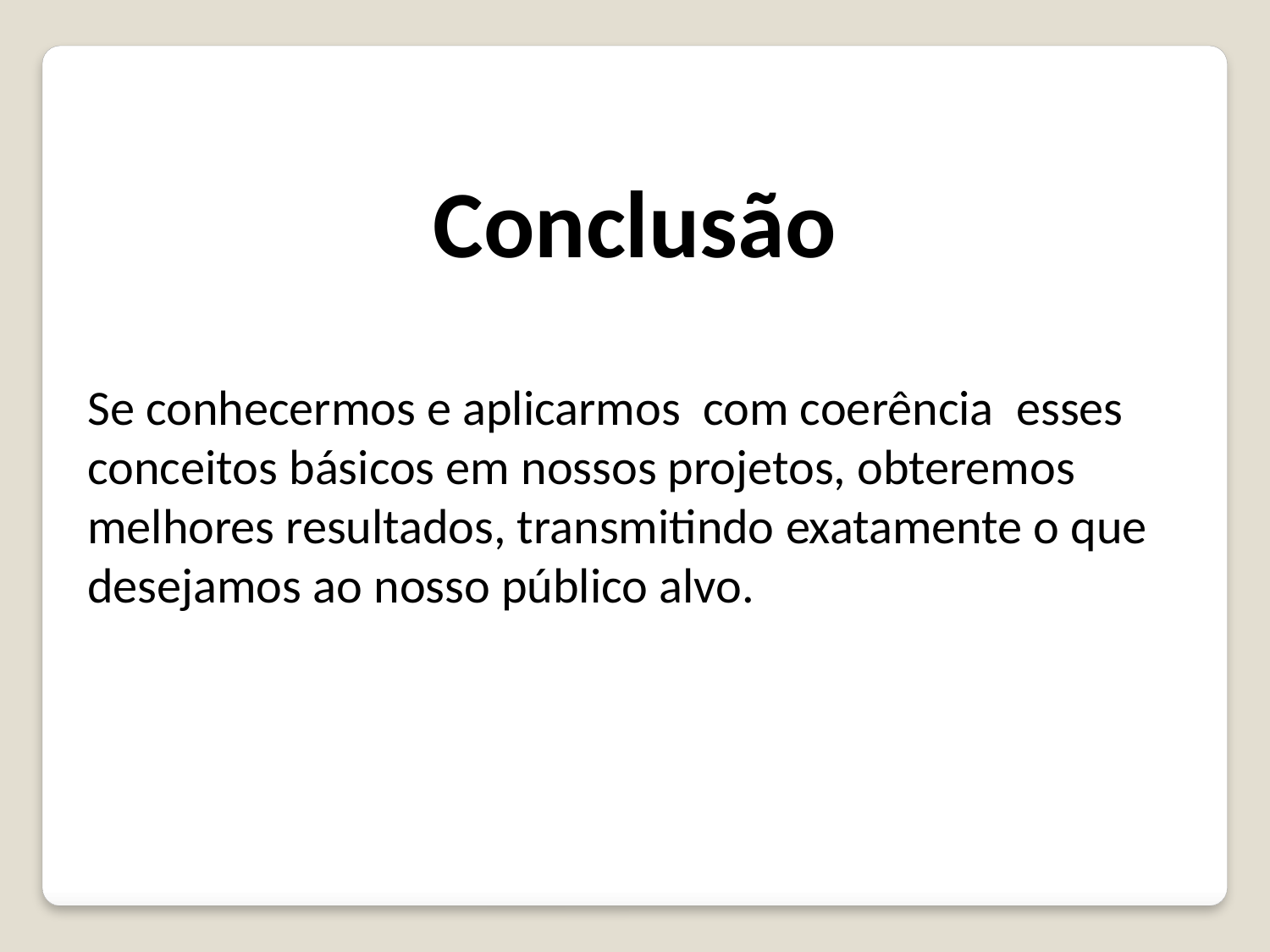

Conclusão
Se conhecermos e aplicarmos  com coerência  esses conceitos básicos em nossos projetos, obteremos  melhores resultados, transmitindo exatamente o que desejamos ao nosso público alvo.